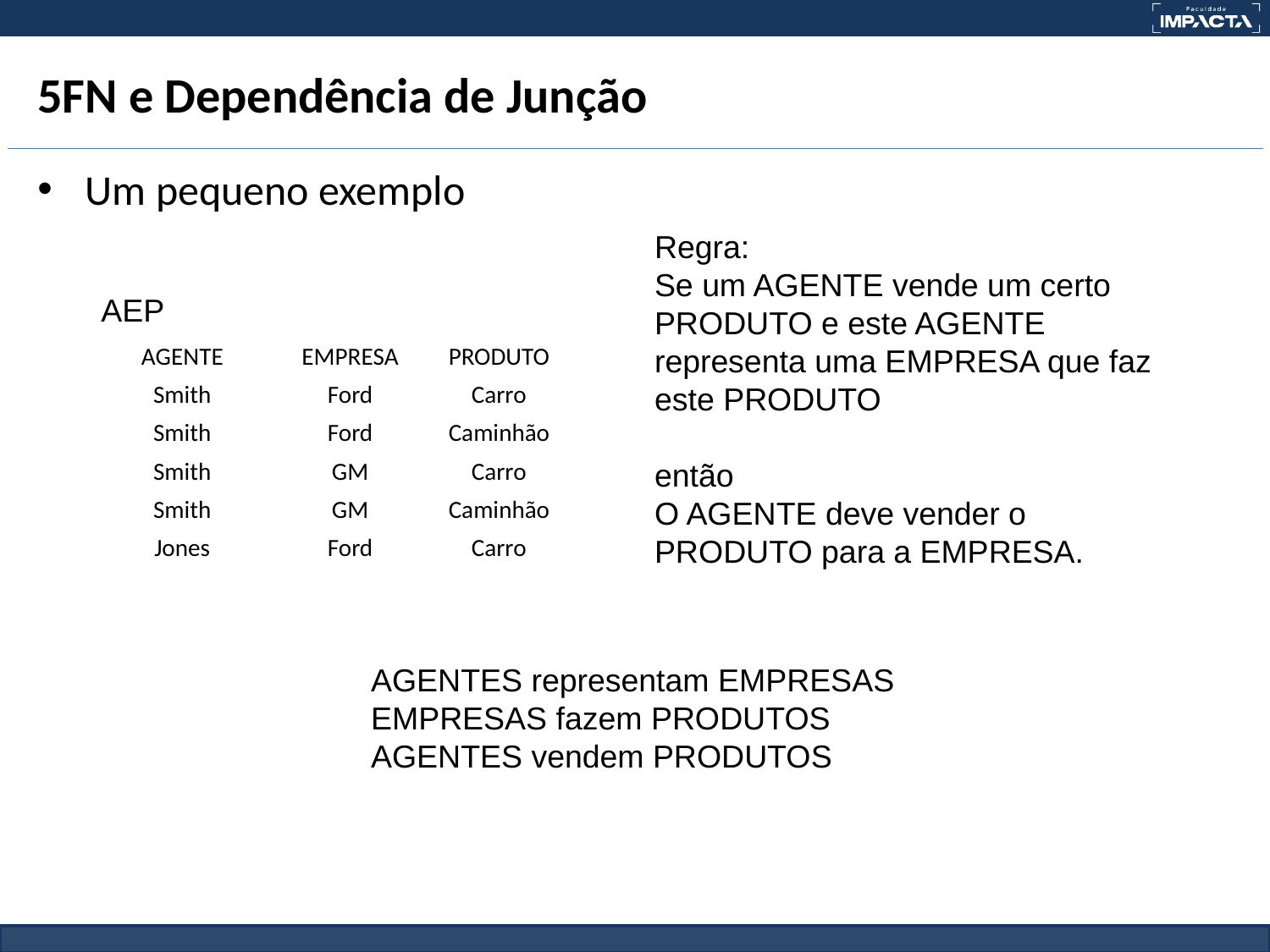

# 5FN e Dependência de Junção
Um pequeno exemplo
Regra:
Se um AGENTE vende um certo PRODUTO e este AGENTE representa uma EMPRESA que faz este PRODUTO
então
O AGENTE deve vender o PRODUTO para a EMPRESA.
AEP
| AGENTE | EMPRESA | PRODUTO |
| --- | --- | --- |
| Smith | Ford | Carro |
| Smith | Ford | Caminhão |
| Smith | GM | Carro |
| Smith | GM | Caminhão |
| Jones | Ford | Carro |
AGENTES representam EMPRESAS
EMPRESAS fazem PRODUTOS
AGENTES vendem PRODUTOS